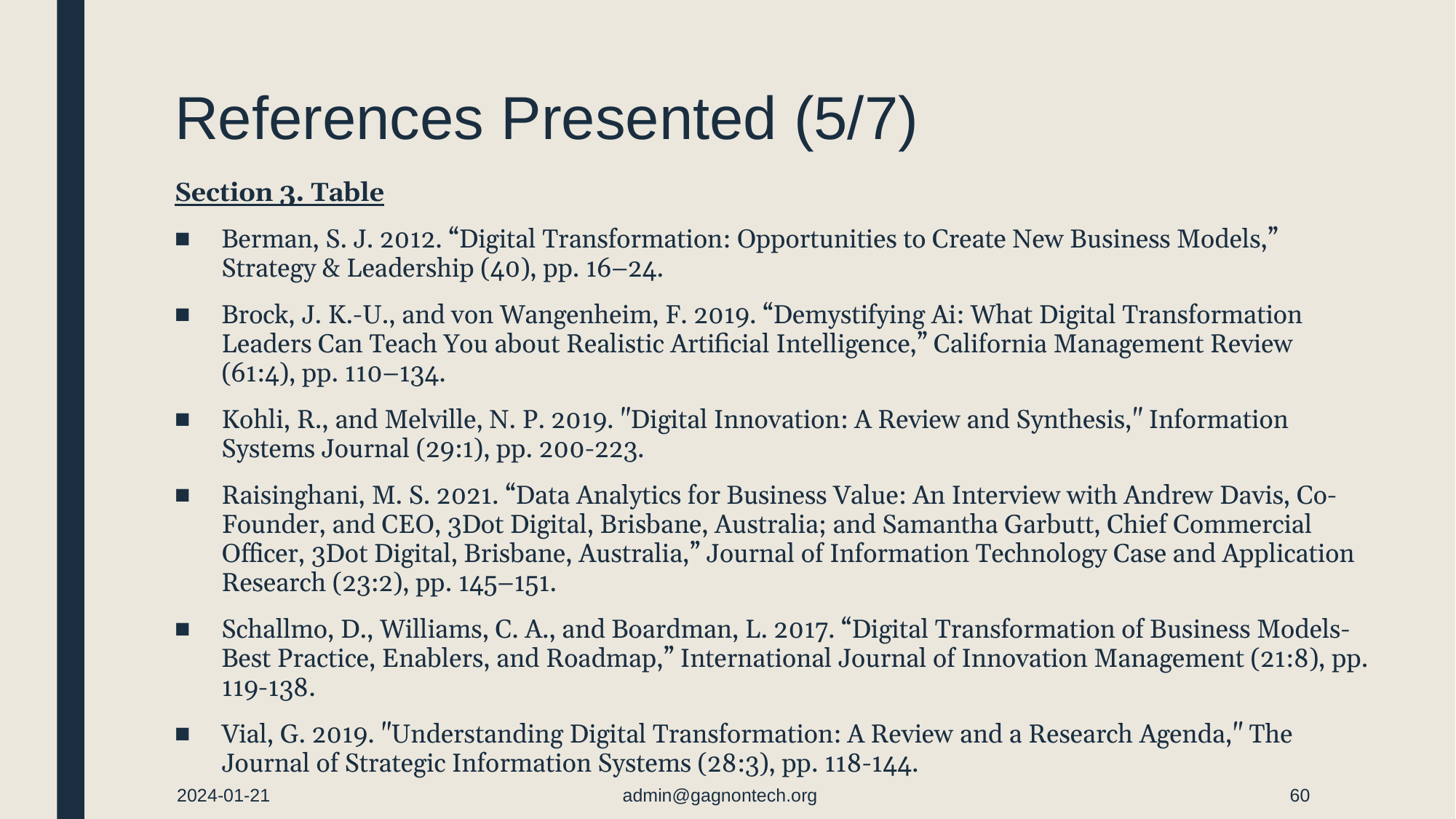

# References Presented (5/7)
Section 3. Table
Berman, S. J. 2012. “Digital Transformation: Opportunities to Create New Business Models,” Strategy & Leadership (40), pp. 16–24.
Brock, J. K.-U., and von Wangenheim, F. 2019. “Demystifying Ai: What Digital Transformation Leaders Can Teach You about Realistic Artificial Intelligence,” California Management Review (61:4), pp. 110–134.
Kohli, R., and Melville, N. P. 2019. "Digital Innovation: A Review and Synthesis," Information Systems Journal (29:1), pp. 200-223.
Raisinghani, M. S. 2021. “Data Analytics for Business Value: An Interview with Andrew Davis, Co-Founder, and CEO, 3Dot Digital, Brisbane, Australia; and Samantha Garbutt, Chief Commercial Officer, 3Dot Digital, Brisbane, Australia,” Journal of Information Technology Case and Application Research (23:2), pp. 145–151.
Schallmo, D., Williams, C. A., and Boardman, L. 2017. “Digital Transformation of Business Models-Best Practice, Enablers, and Roadmap,” International Journal of Innovation Management (21:8), pp. 119-138.
Vial, G. 2019. "Understanding Digital Transformation: A Review and a Research Agenda," The Journal of Strategic Information Systems (28:3), pp. 118-144.

2024-01-21
admin@gagnontech.org
60